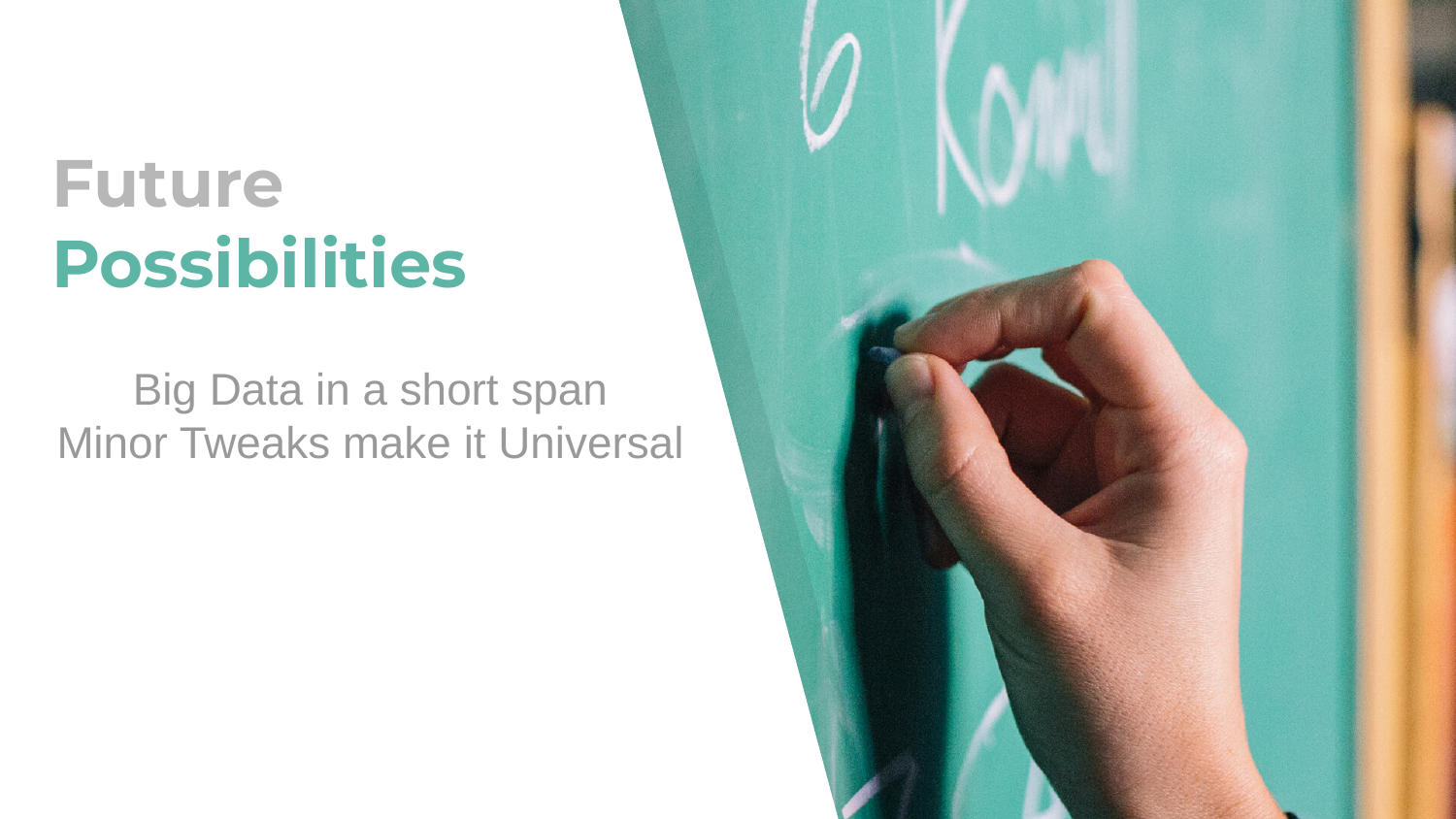

# Future Possibilities
Big Data in a short span
Minor Tweaks make it Universal